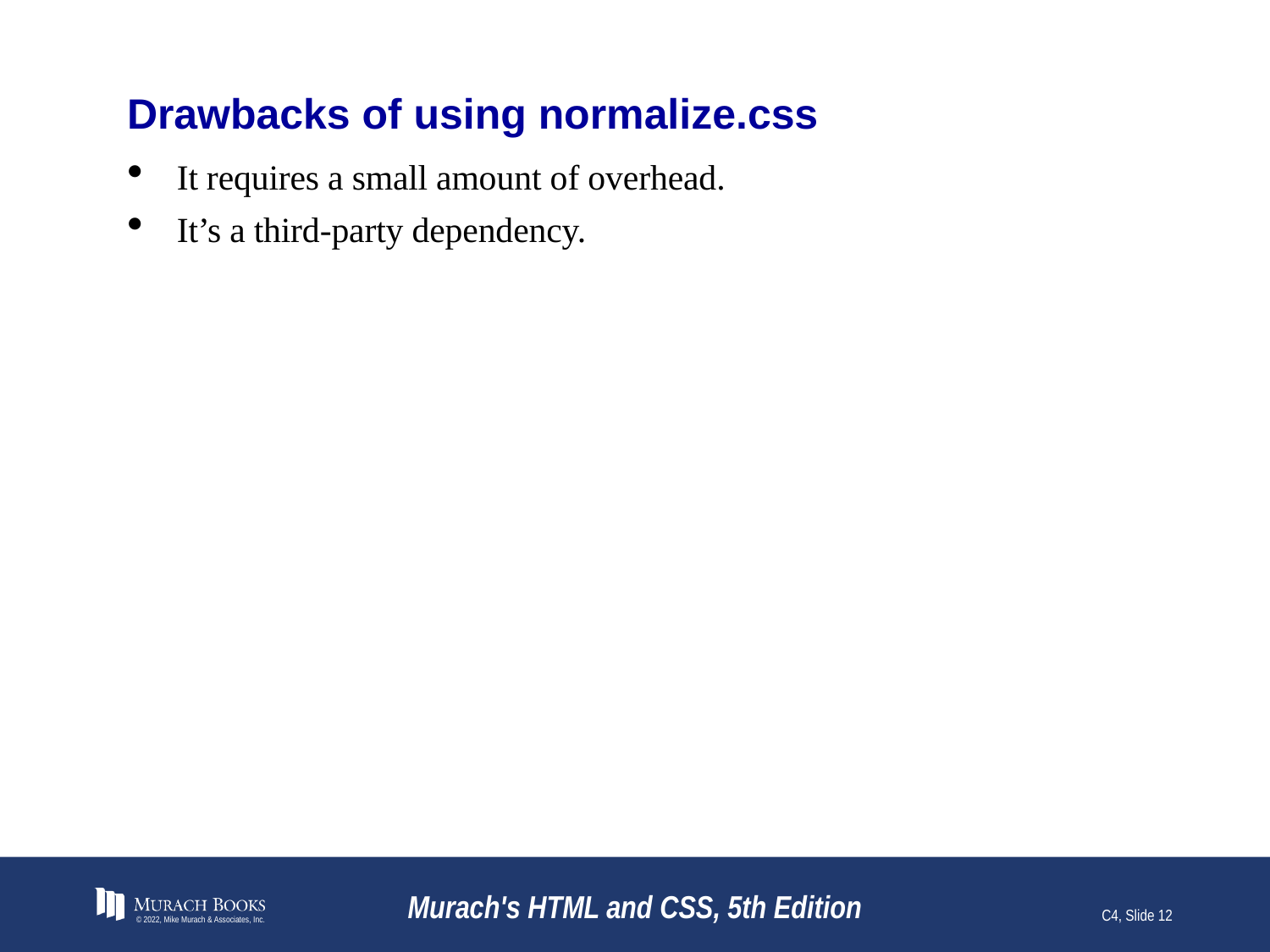

# Drawbacks of using normalize.css
It requires a small amount of overhead.
It’s a third-party dependency.

© 2022, Mike Murach & Associates, Inc.
Murach's HTML and CSS, 5th Edition

C4, Slide 12